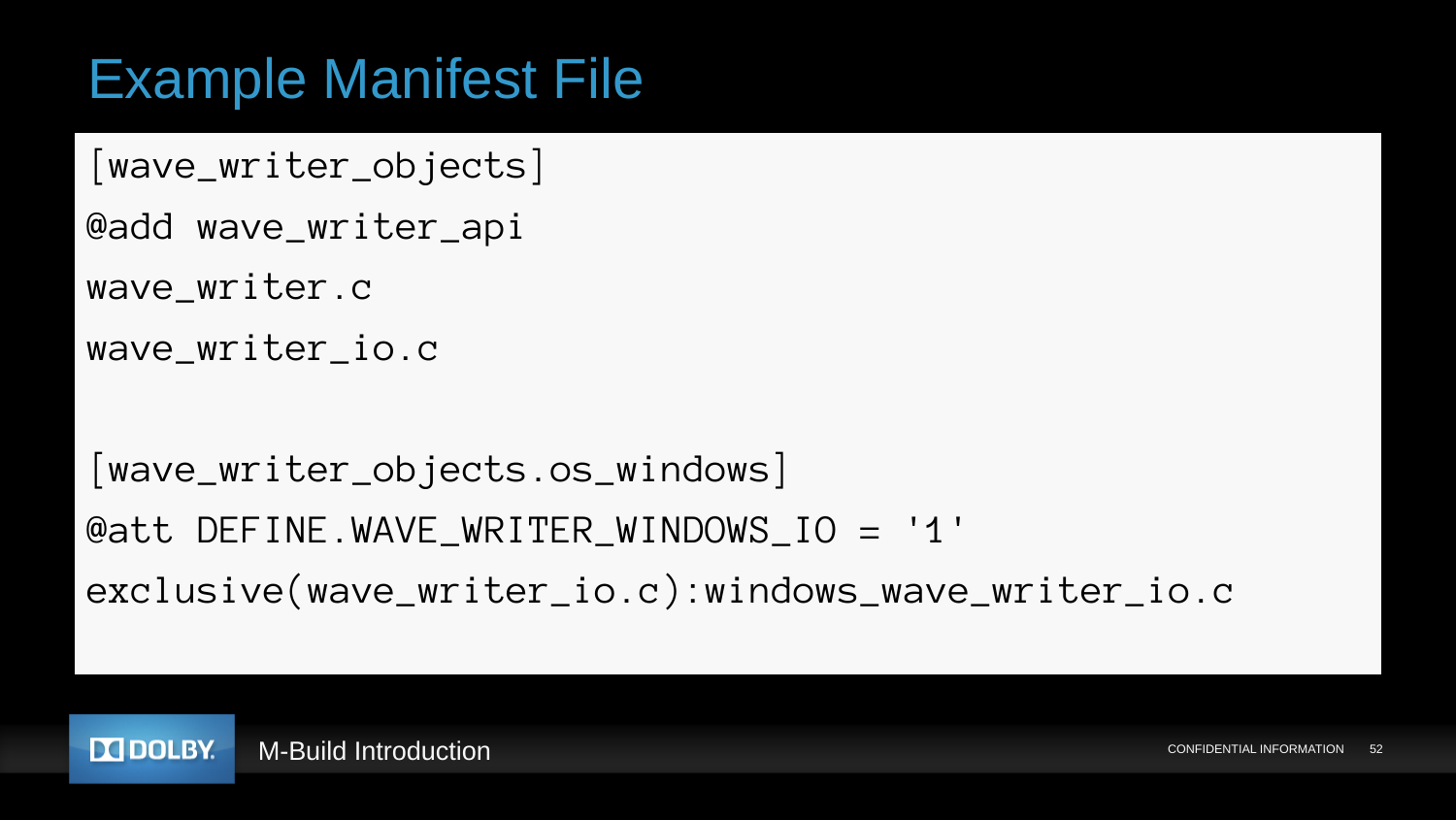

# Example Manifest File
[wave_writer_objects]
@add wave_writer_api
wave_writer.c
wave_writer_io.c

[wave_writer_objects.os_windows]
@att DEFINE.WAVE_WRITER_WINDOWS_IO = '1'
exclusive(wave_writer_io.c):windows_wave_writer_io.c
CONFIDENTIAL INFORMATION
52